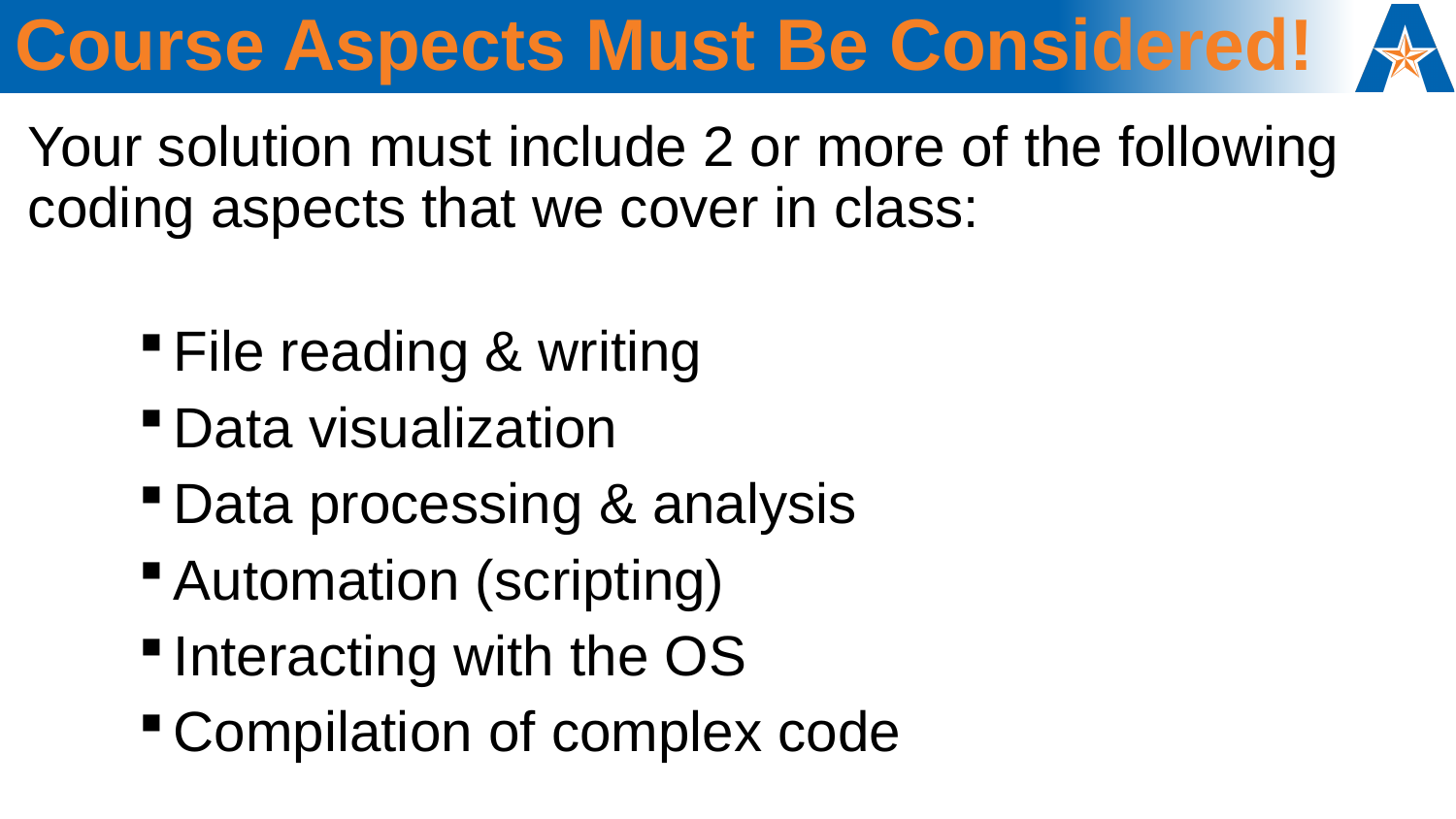

# Course Aspects Must Be Considered!
Your solution must include 2 or more of the following coding aspects that we cover in class:
File reading & writing
Data visualization
Data processing & analysis
Automation (scripting)
Interacting with the OS
Compilation of complex code